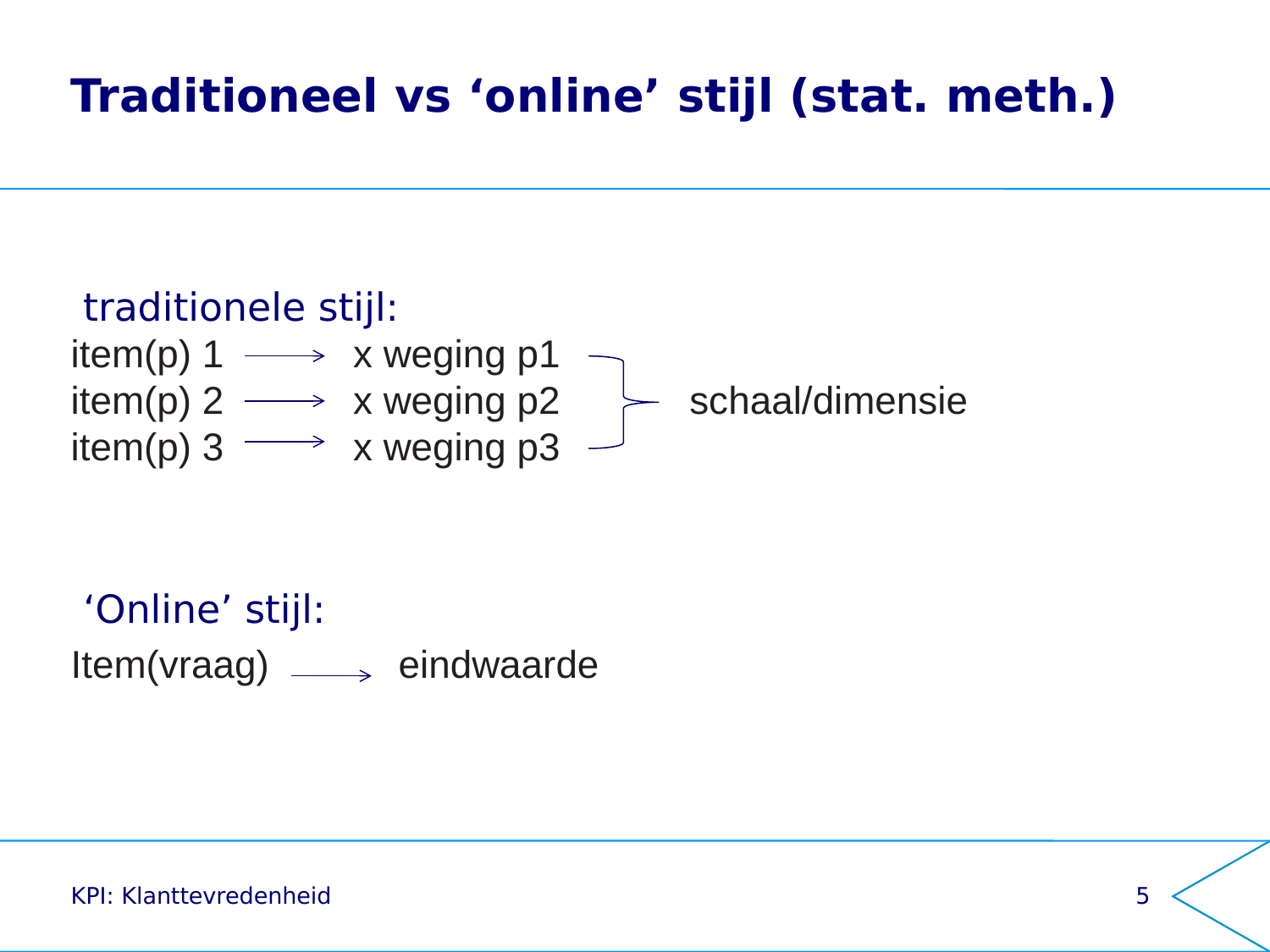

# Traditioneel vs ‘online’ stijl (stat. meth.)
 traditionele stijl:
item(p) 1            x weging p1
item(p) 2            x weging p2            schaal/dimensie
item(p) 3            x weging p3

 ‘Online’ stijl:
Item(vraag)            eindwaarde

KPI: Klanttevredenheid
5